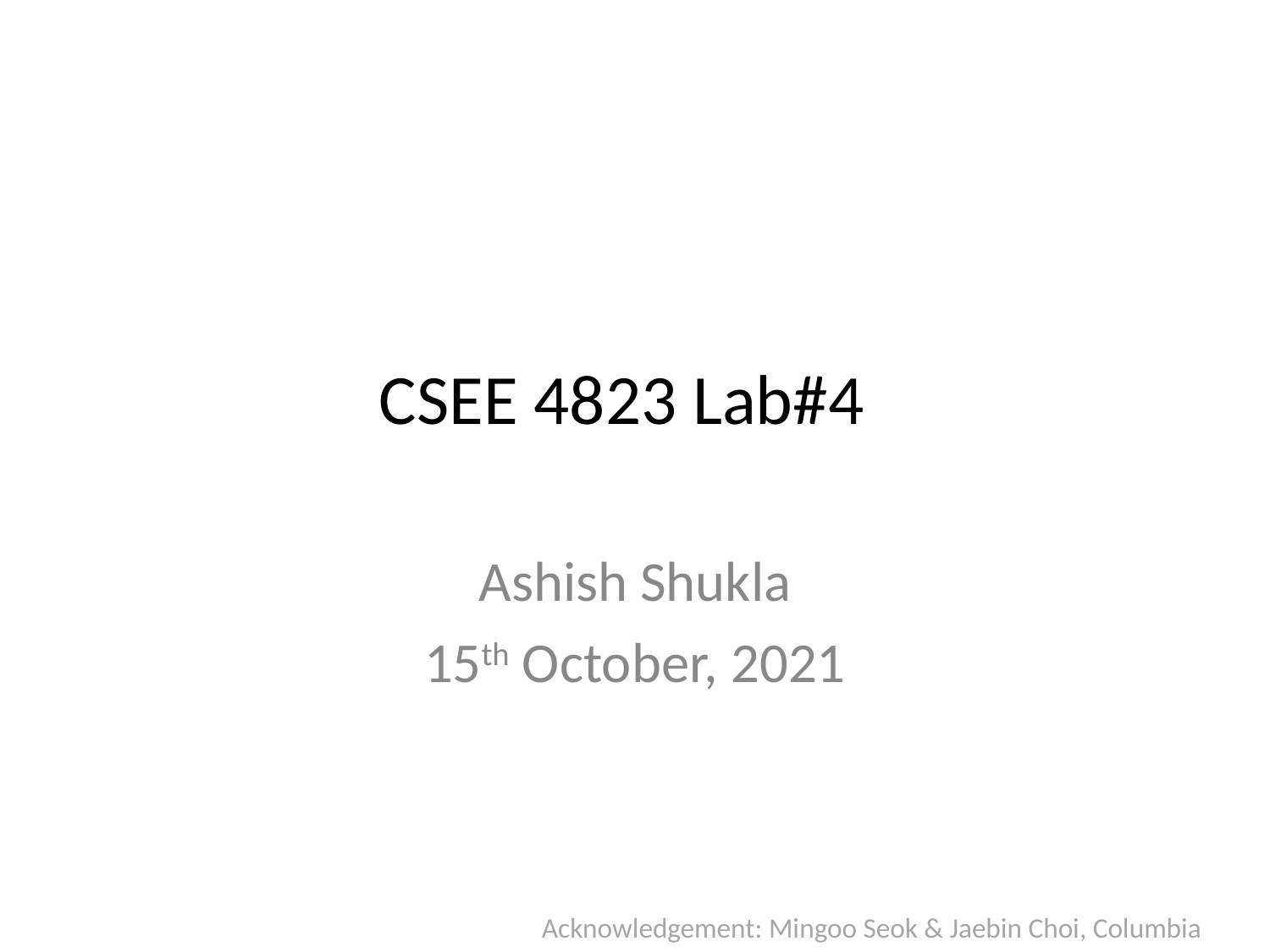

# CSEE 4823 Lab#4
Ashish Shukla
15th October, 2021
Acknowledgement: Mingoo Seok & Jaebin Choi, Columbia